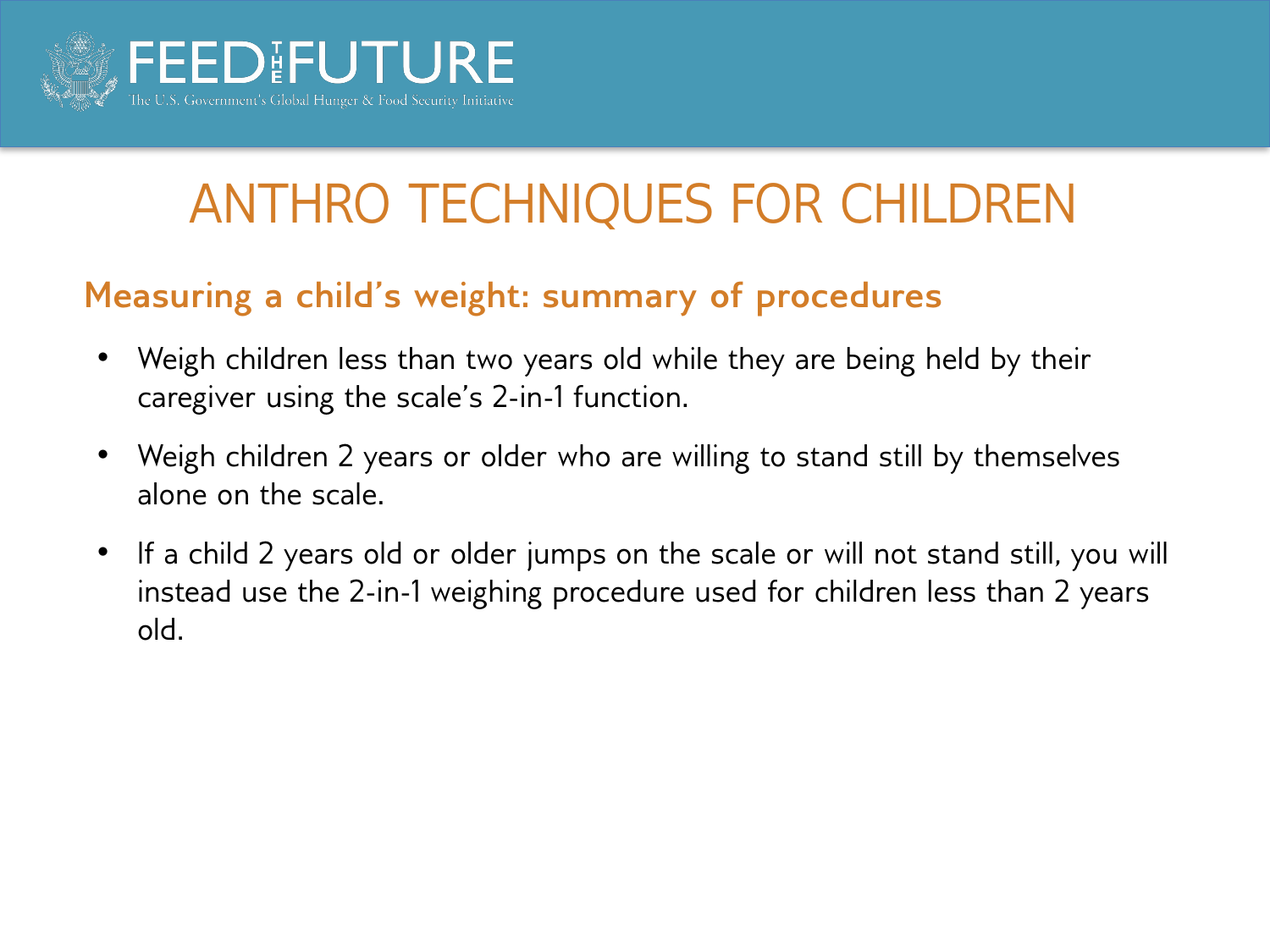

# ANTHRO TECHNIQUES FOR CHILDREN
Measuring a child’s weight: summary of procedures
Weigh children less than two years old while they are being held by their caregiver using the scale’s 2-in-1 function.
Weigh children 2 years or older who are willing to stand still by themselves alone on the scale.
If a child 2 years old or older jumps on the scale or will not stand still, you will instead use the 2-in-1 weighing procedure used for children less than 2 years old.